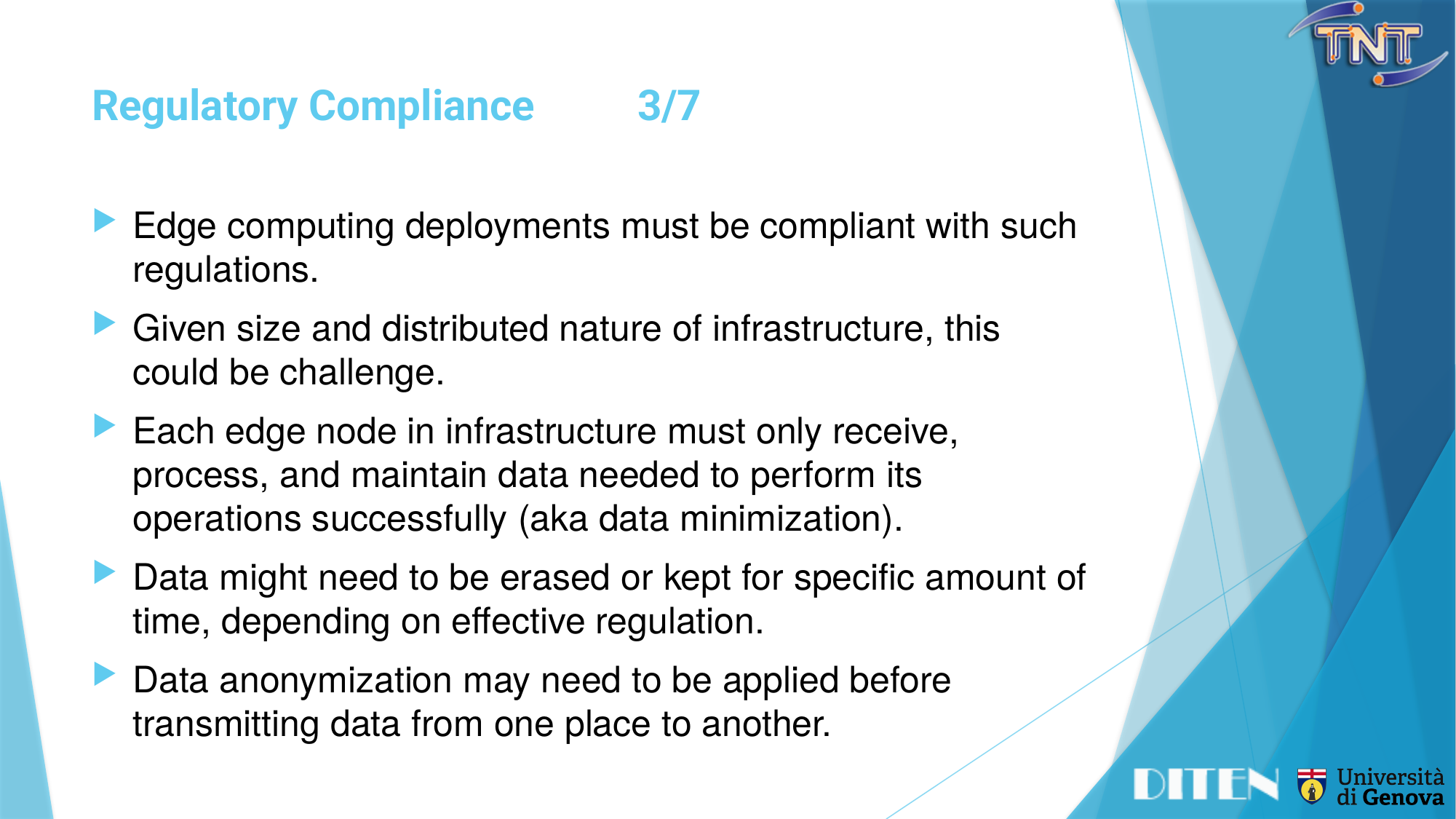

# Regulatory Compliance	3/7
Edge computing deployments must be compliant with such regulations.
Given size and distributed nature of infrastructure, this could be challenge.
Each edge node in infrastructure must only receive, process, and maintain data needed to perform its operations successfully (aka data minimization).
Data might need to be erased or kept for specific amount of time, depending on effective regulation.
Data anonymization may need to be applied before transmitting data from one place to another.